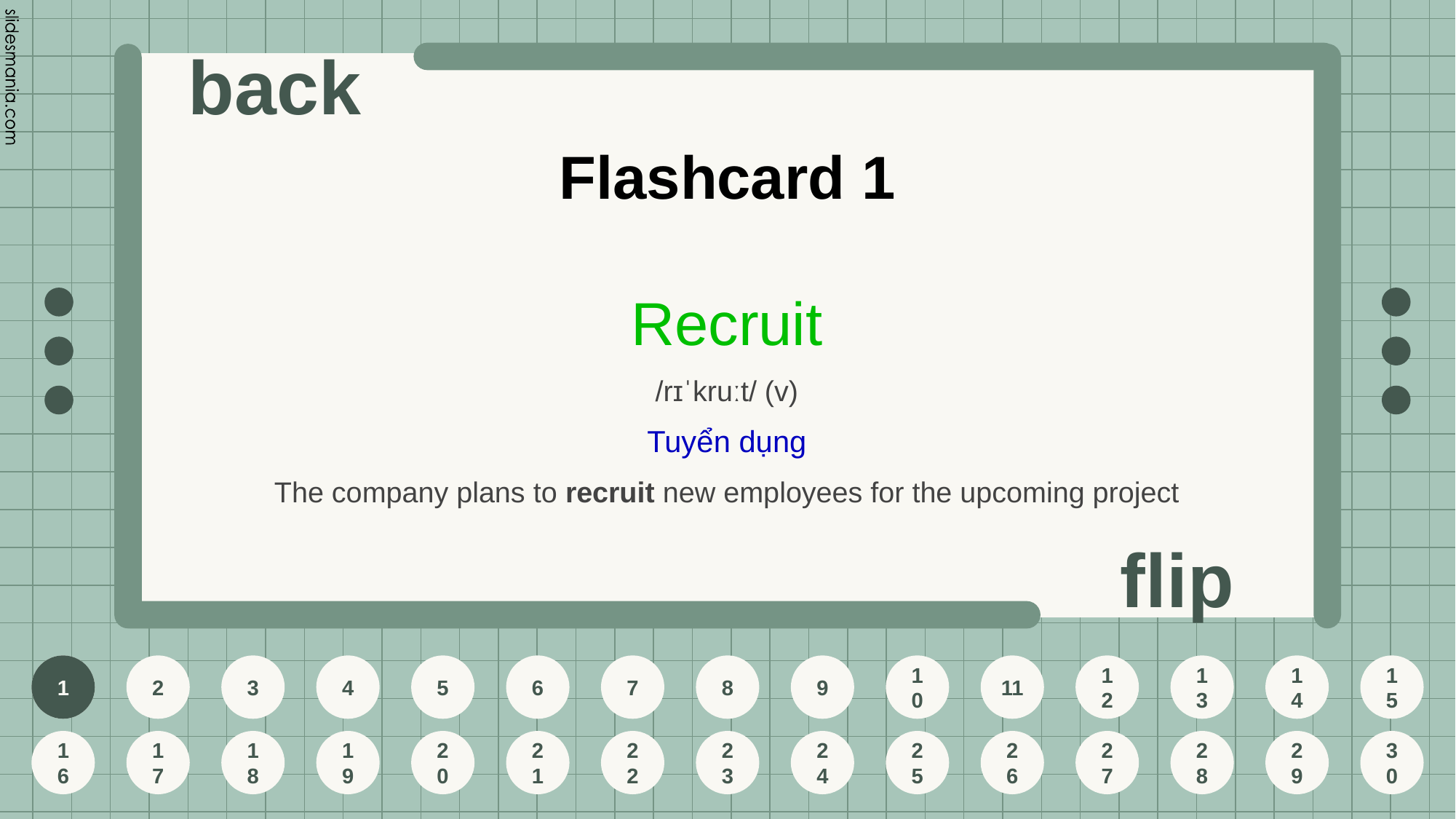

# Flashcard 1
Recruit
/rɪˈkruːt/ (v)
Tuyển dụng
The company plans to recruit new employees for the upcoming project

1